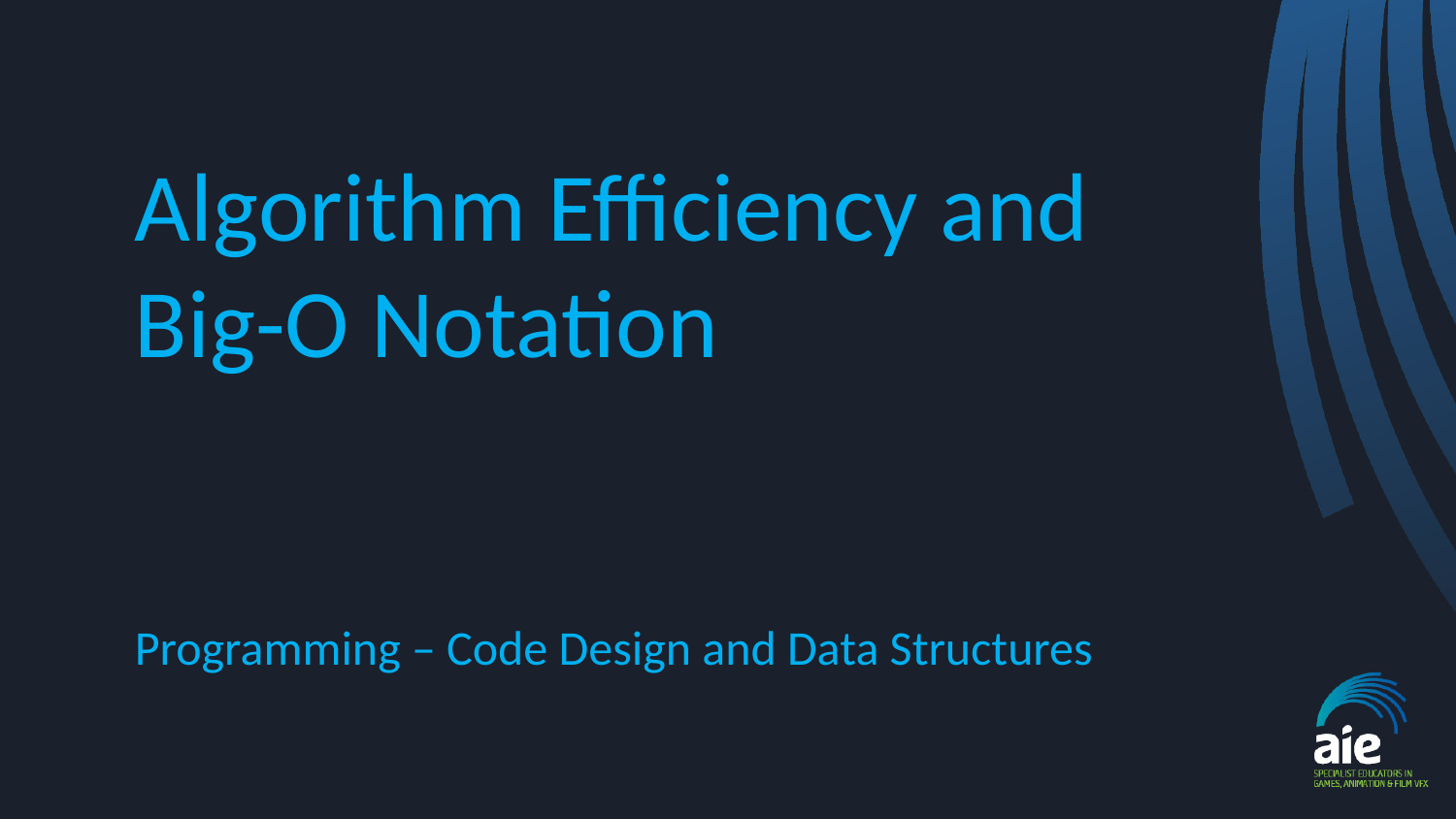

# Algorithm Efficiency and Big-O Notation
Programming – Code Design and Data Structures